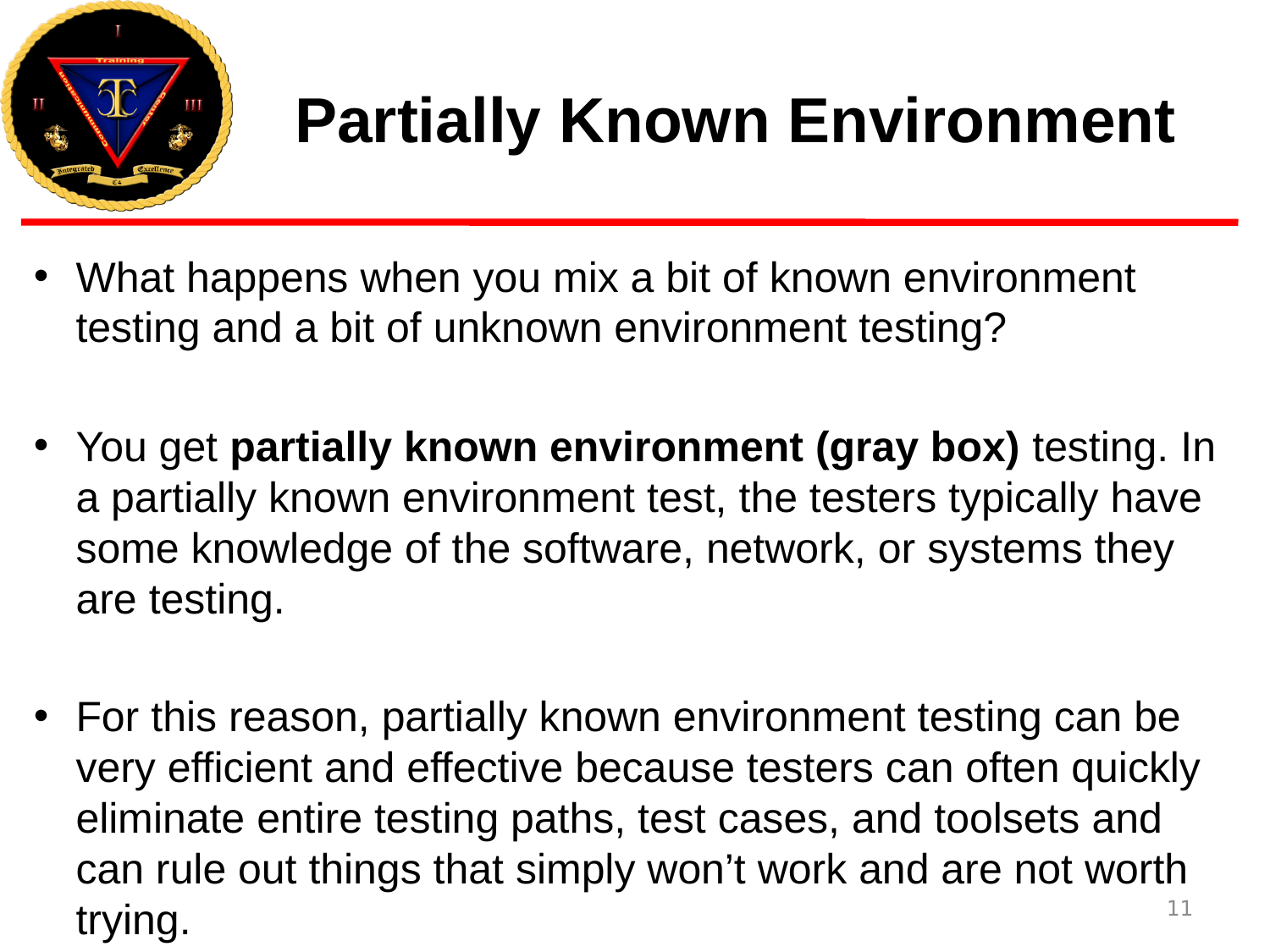

# Partially Known Environment
What happens when you mix a bit of known environment testing and a bit of unknown environment testing?

You get partially known environment (gray box) testing. In a partially known environment test, the testers typically have some knowledge of the software, network, or systems they are testing.

For this reason, partially known environment testing can be very efficient and effective because testers can often quickly eliminate entire testing paths, test cases, and toolsets and can rule out things that simply won’t work and are not worth trying.
11